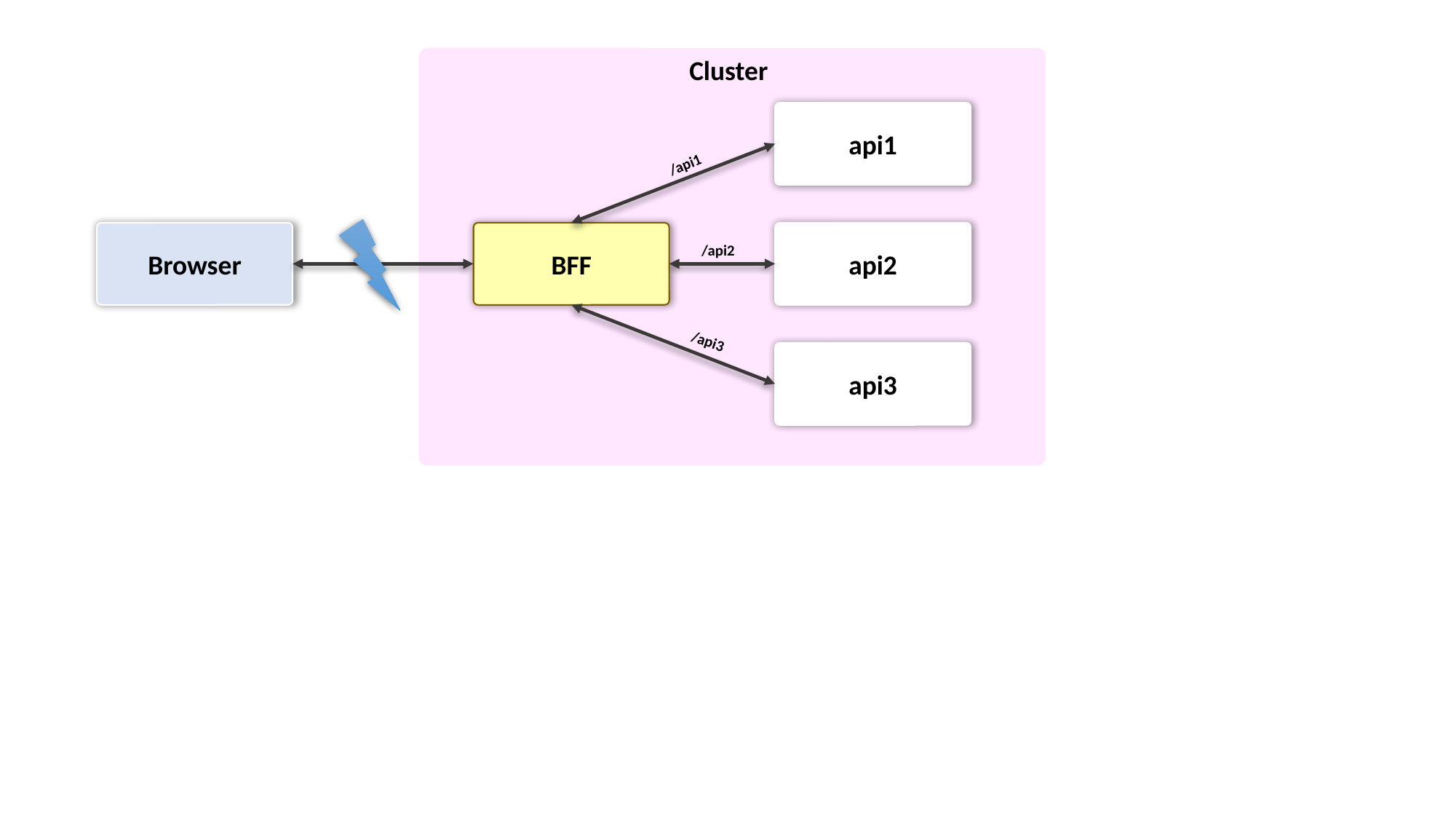

Cluster
api1
/api1

Browser
api2
BFF
/api2
/api3
api3